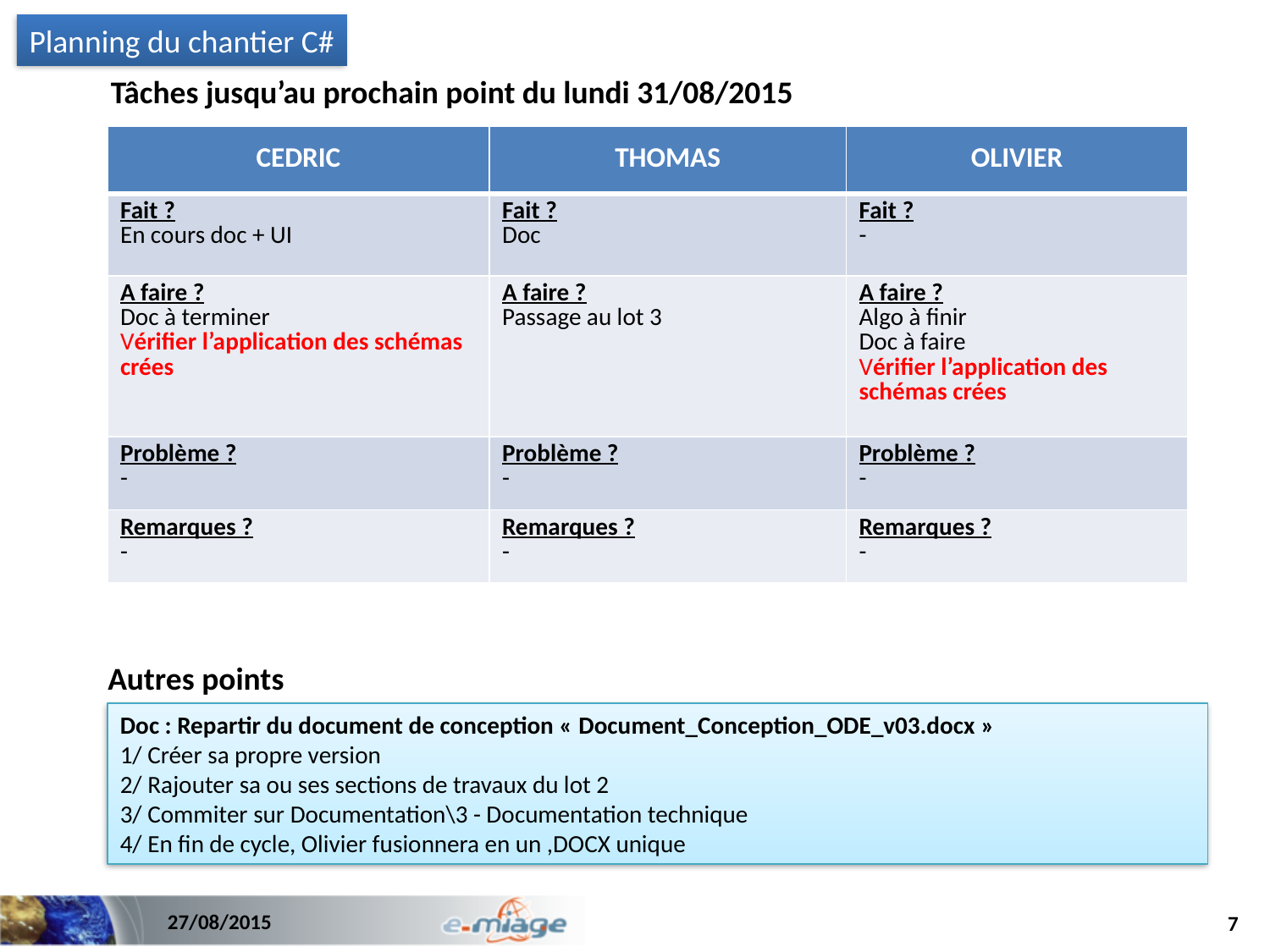

Planning du chantier C#
Tâches jusqu’au prochain point du lundi 31/08/2015
| CEDRIC | THOMAS | OLIVIER |
| --- | --- | --- |
| Fait ? En cours doc + UI | Fait ? Doc | Fait ? - |
| A faire ? Doc à terminer Vérifier l’application des schémas crées | A faire ? Passage au lot 3 | A faire ? Algo à finir Doc à faire Vérifier l’application des schémas crées |
| Problème ? - | Problème ? - | Problème ? - |
| Remarques ? - | Remarques ? - | Remarques ? - |
Autres points
Doc : Repartir du document de conception « Document_Conception_ODE_v03.docx »
1/ Créer sa propre version
2/ Rajouter sa ou ses sections de travaux du lot 2
3/ Commiter sur Documentation\3 - Documentation technique
4/ En fin de cycle, Olivier fusionnera en un ,DOCX unique
Autres points